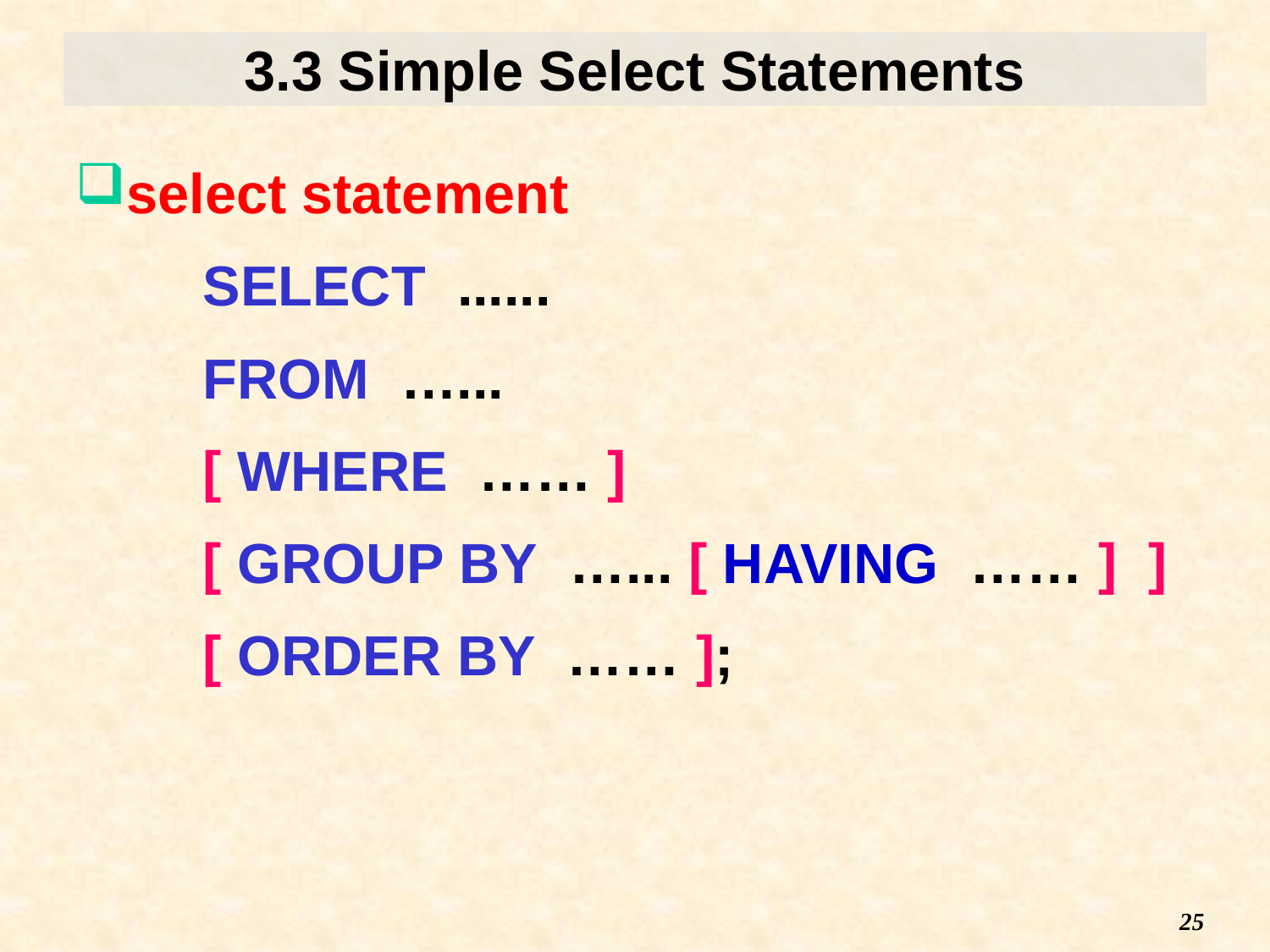

# 3.3 Simple Select Statements
select statement
SELECT  ......
FROM  …...
[ WHERE  …… ]
[ GROUP BY  …... [ HAVING  …… ]  ]
[ ORDER BY  …… ];

25